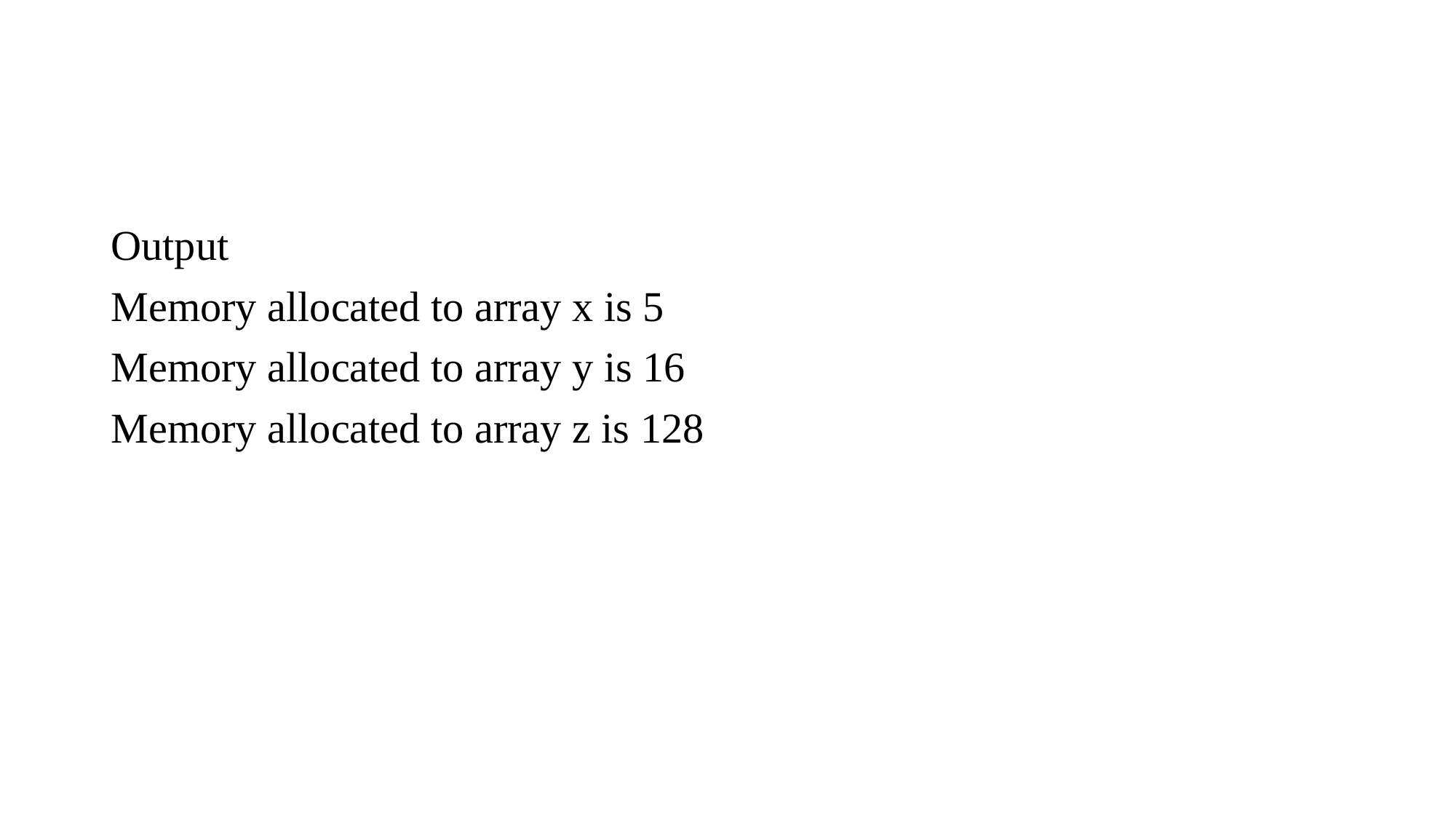

#
Output
Memory allocated to array x is 5
Memory allocated to array y is 16
Memory allocated to array z is 128